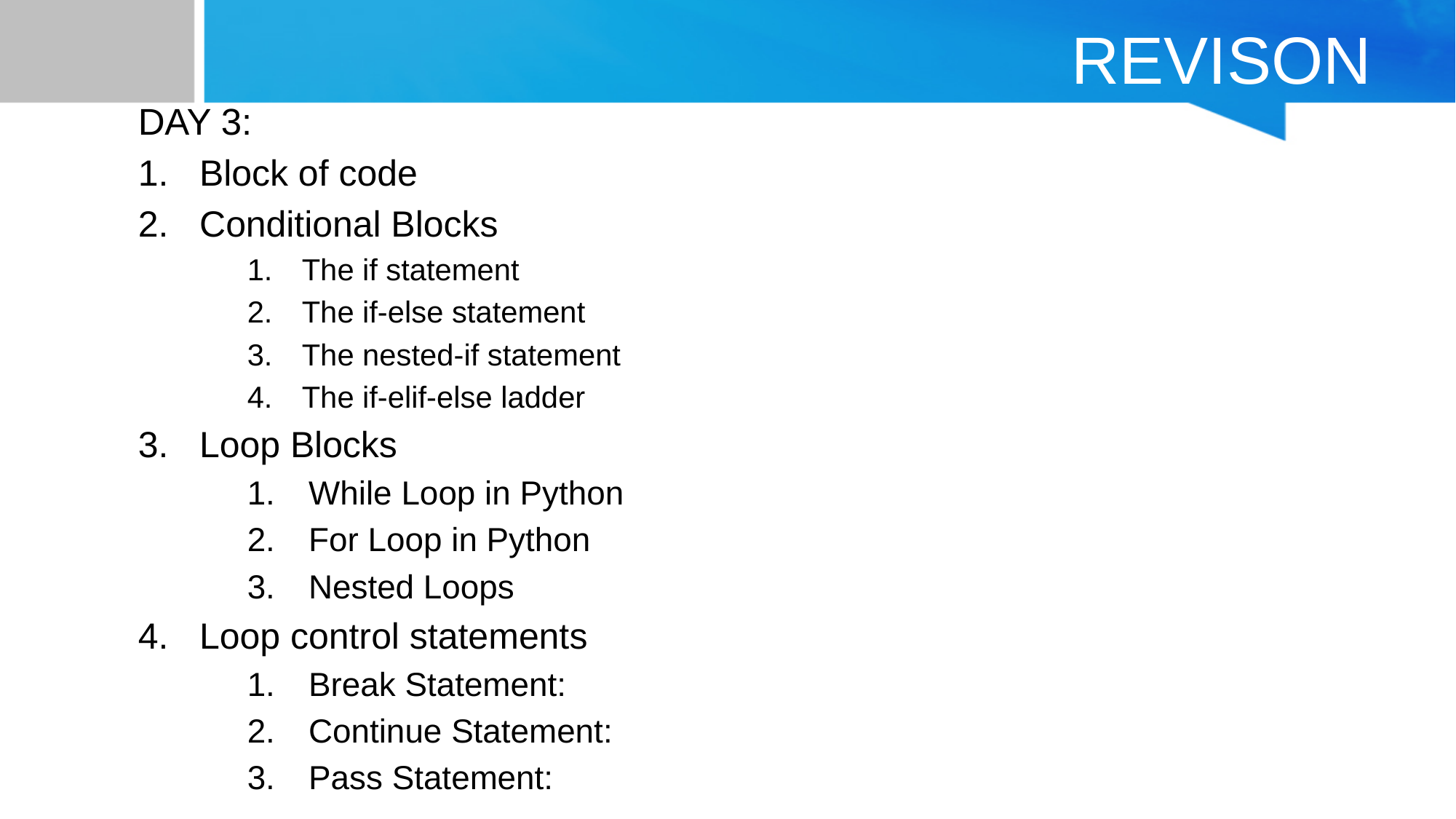

# REVISON
DAY 3:
Block of code
Conditional Blocks
The if statement
The if-else statement
The nested-if statement
The if-elif-else ladder
Loop Blocks
While Loop in Python
For Loop in Python
Nested Loops
Loop control statements
Break Statement:
Continue Statement:
Pass Statement: